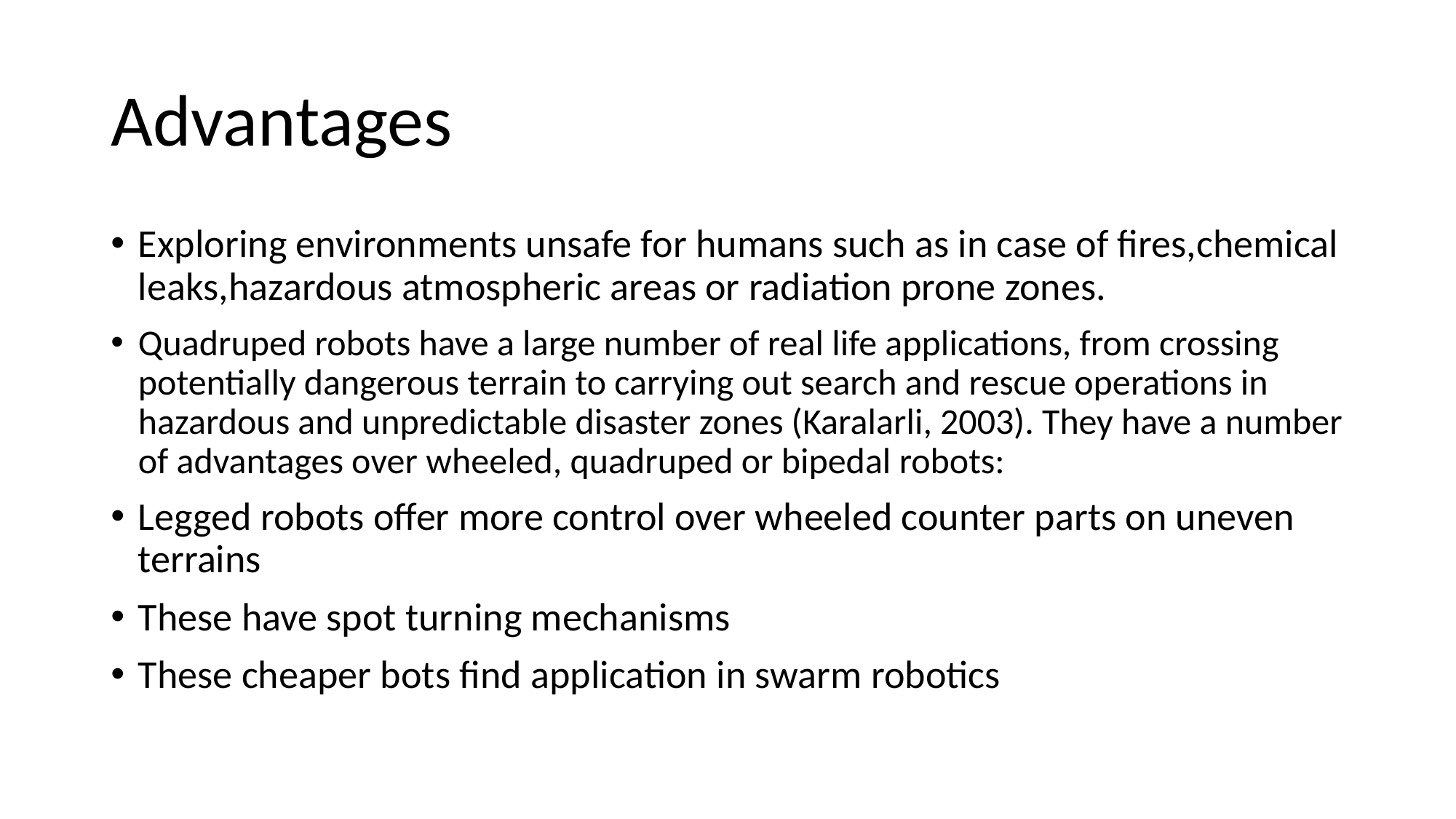

# Advantages
Exploring environments unsafe for humans such as in case of fires,chemical leaks,hazardous atmospheric areas or radiation prone zones.
Quadruped robots have a large number of real life applications, from crossing potentially dangerous terrain to carrying out search and rescue operations in hazardous and unpredictable disaster zones (Karalarli, 2003). They have a number of advantages over wheeled, quadruped or bipedal robots:
Legged robots offer more control over wheeled counter parts on uneven terrains
These have spot turning mechanisms
These cheaper bots find application in swarm robotics